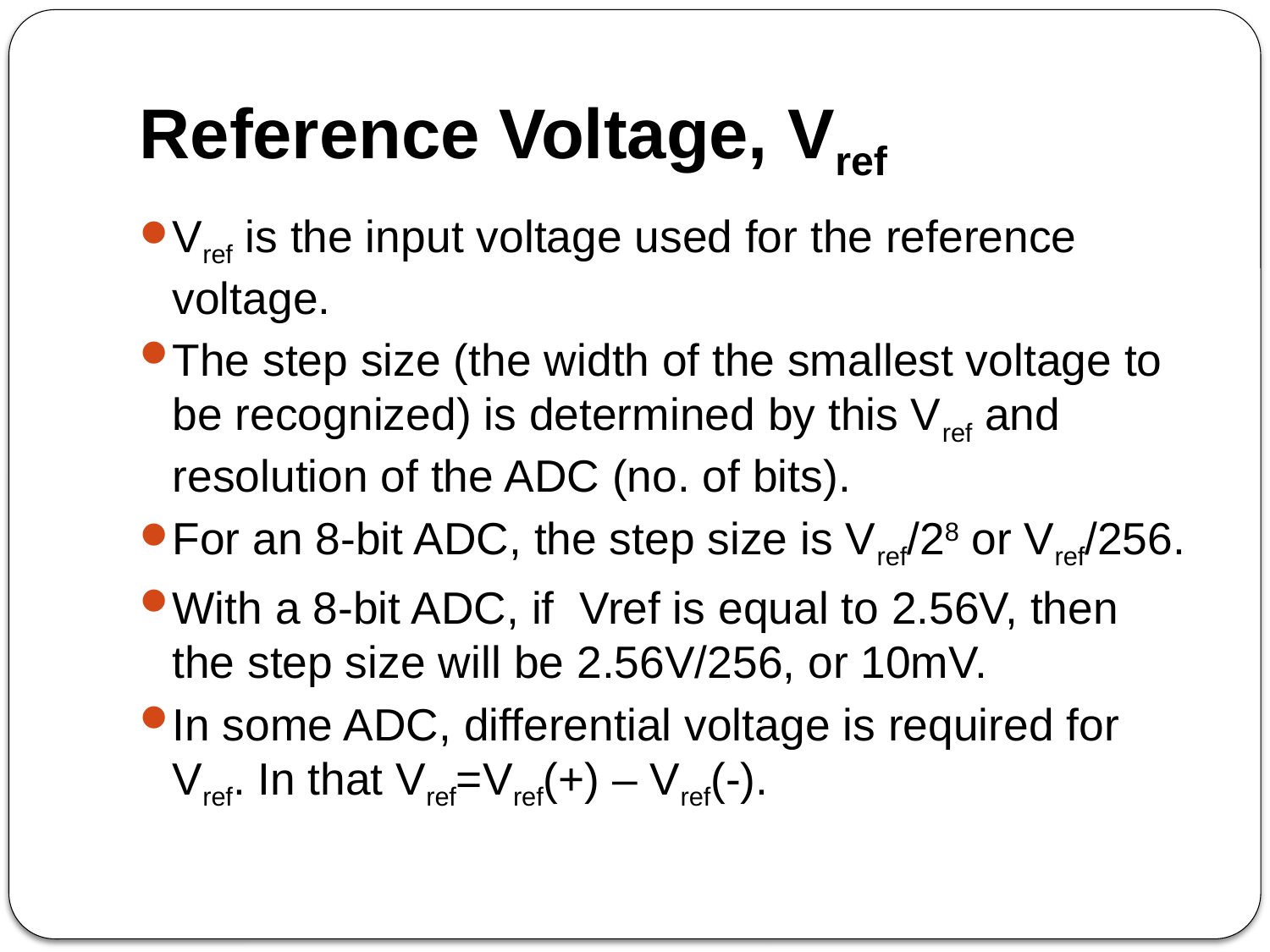

# Reference Voltage, Vref
Vref is the input voltage used for the reference voltage.
The step size (the width of the smallest voltage to be recognized) is determined by this Vref and resolution of the ADC (no. of bits).
For an 8-bit ADC, the step size is Vref/28 or Vref/256.
With a 8-bit ADC, if  Vref is equal to 2.56V, then the step size will be 2.56V/256, or 10mV.
In some ADC, differential voltage is required for Vref. In that Vref=Vref(+) – Vref(-).